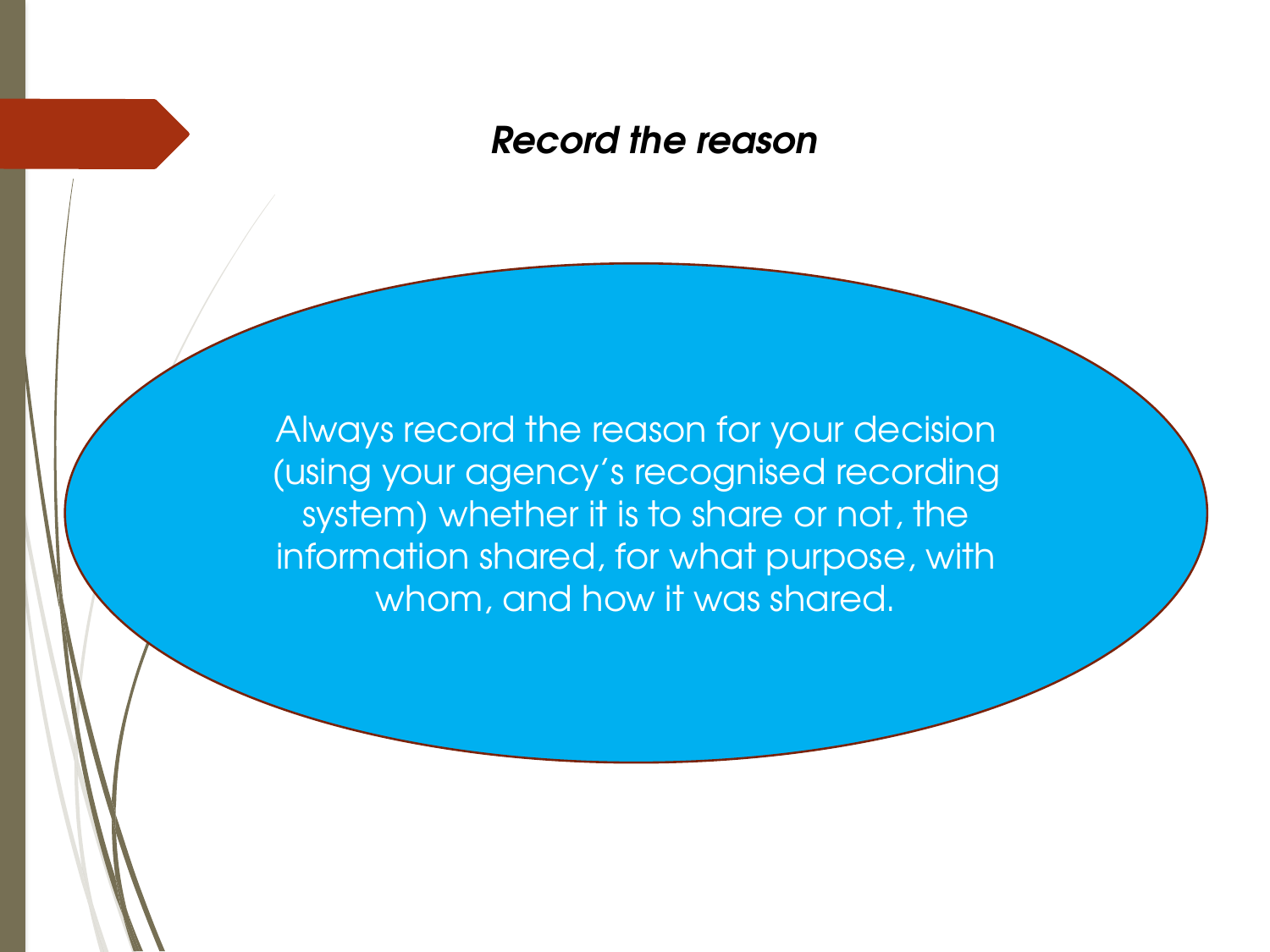

Record the reason

Always record the reason for your decision (using your agency’s recognised recording system) whether it is to share or not, the information shared, for what purpose, with whom, and how it was shared.